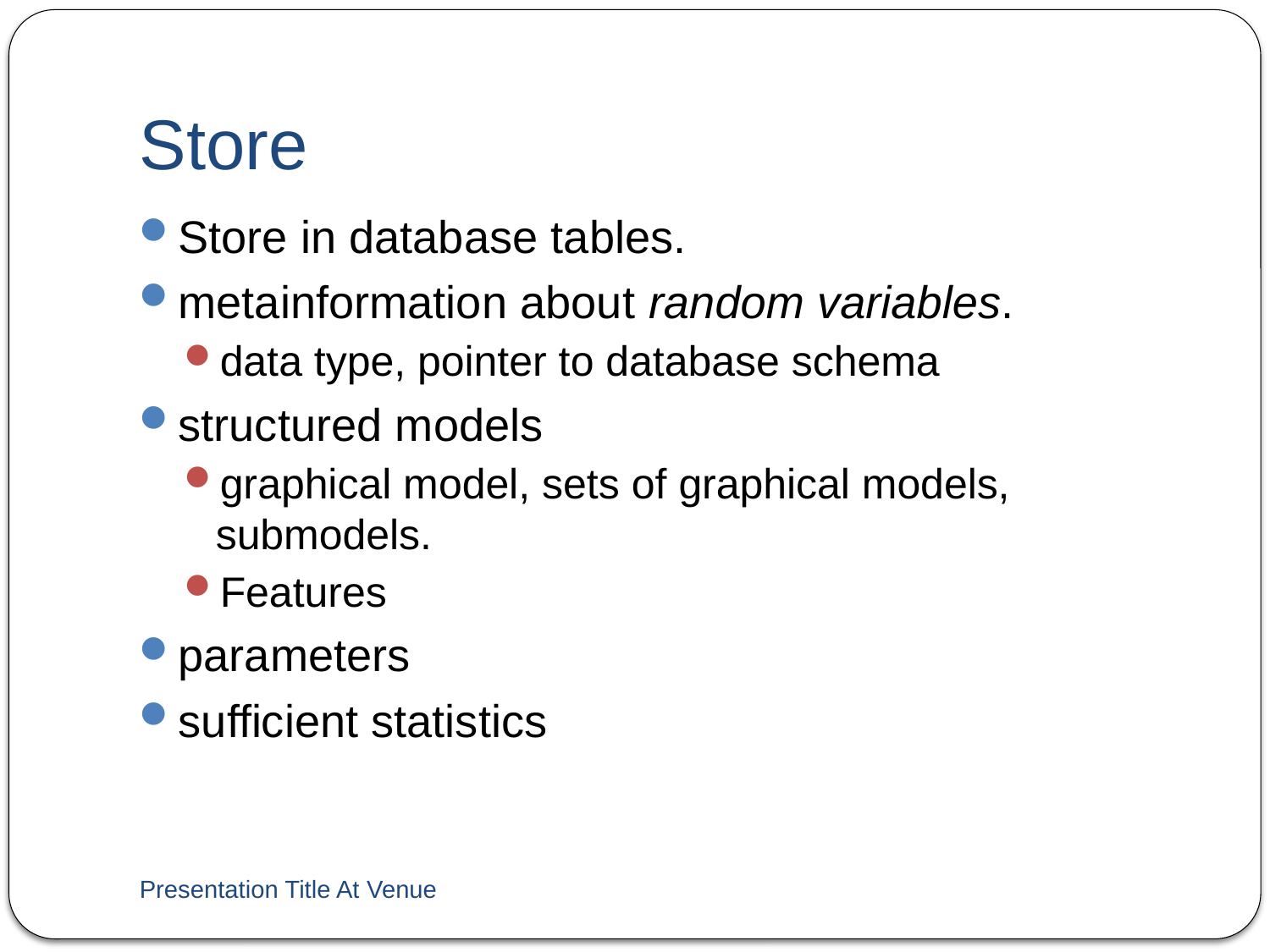

# Store
Store in database tables.
metainformation about random variables.
data type, pointer to database schema
structured models
graphical model, sets of graphical models, submodels.
Features
parameters
sufficient statistics

Presentation Title At Venue